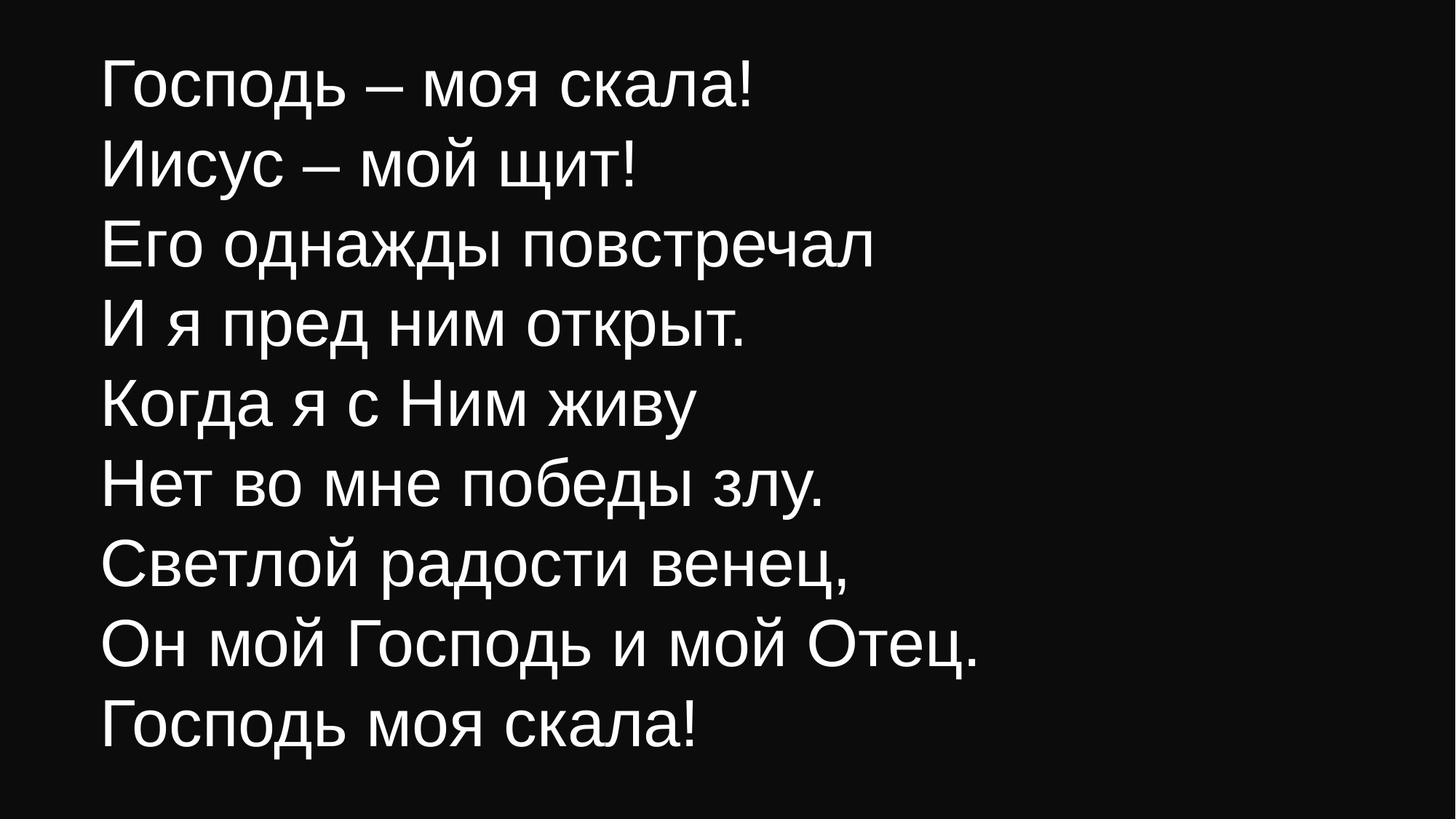

# Господь – моя скала! Иисус – мой щит! Его однажды повстречал И я пред ним открыт. Когда я с Ним живу Нет во мне победы злу. Светлой радости венец, Он мой Господь и мой Отец. Господь моя скала!